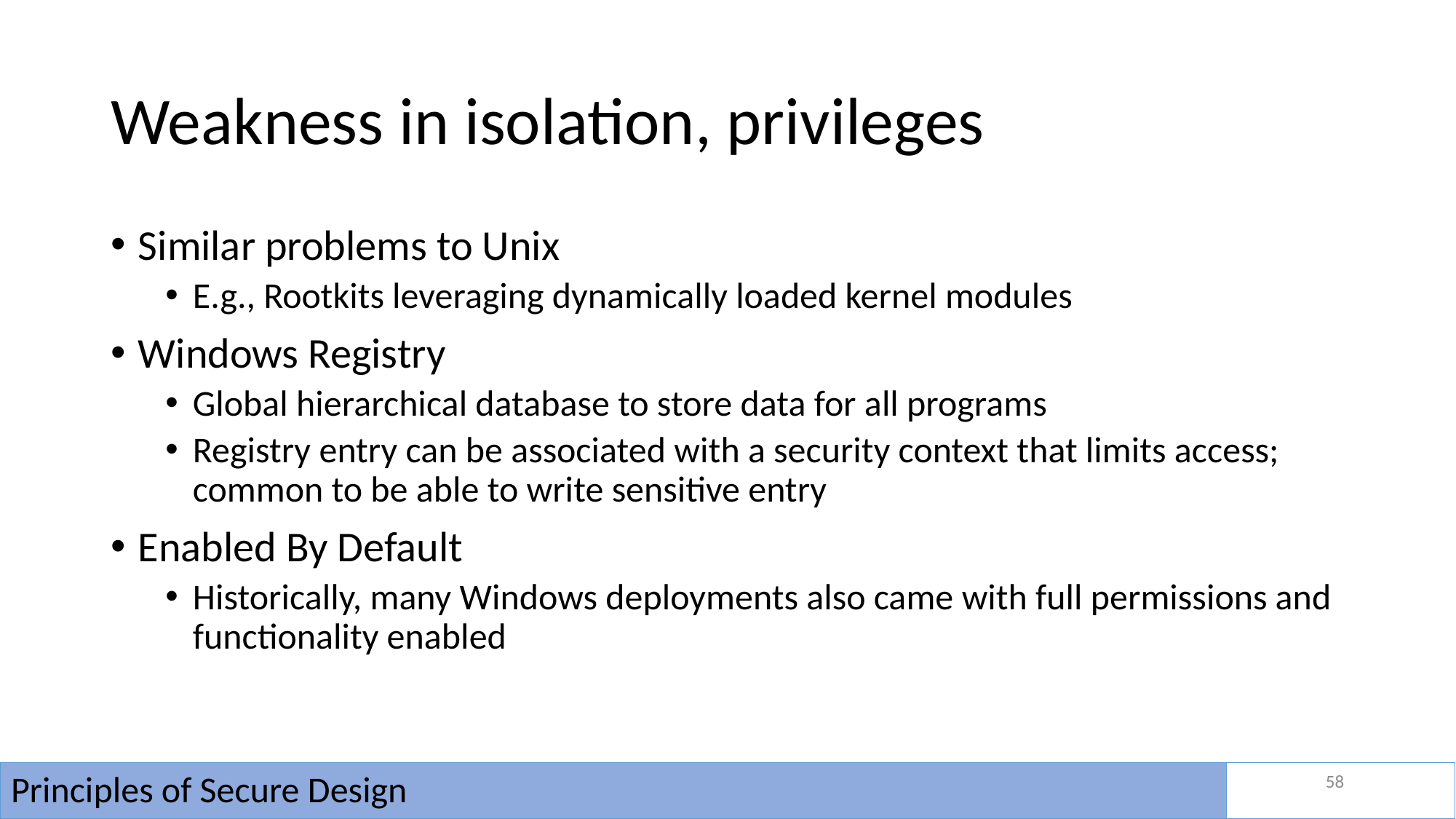

# Weakness in isolation, privileges
Similar problems to Unix
E.g., Rootkits leveraging dynamically loaded kernel modules
Windows Registry
Global hierarchical database to store data for all programs
Registry entry can be associated with a security context that limits access; common to be able to write sensitive entry
Enabled By Default
Historically, many Windows deployments also came with full permissions and functionality enabled
58
Principles of Secure Design